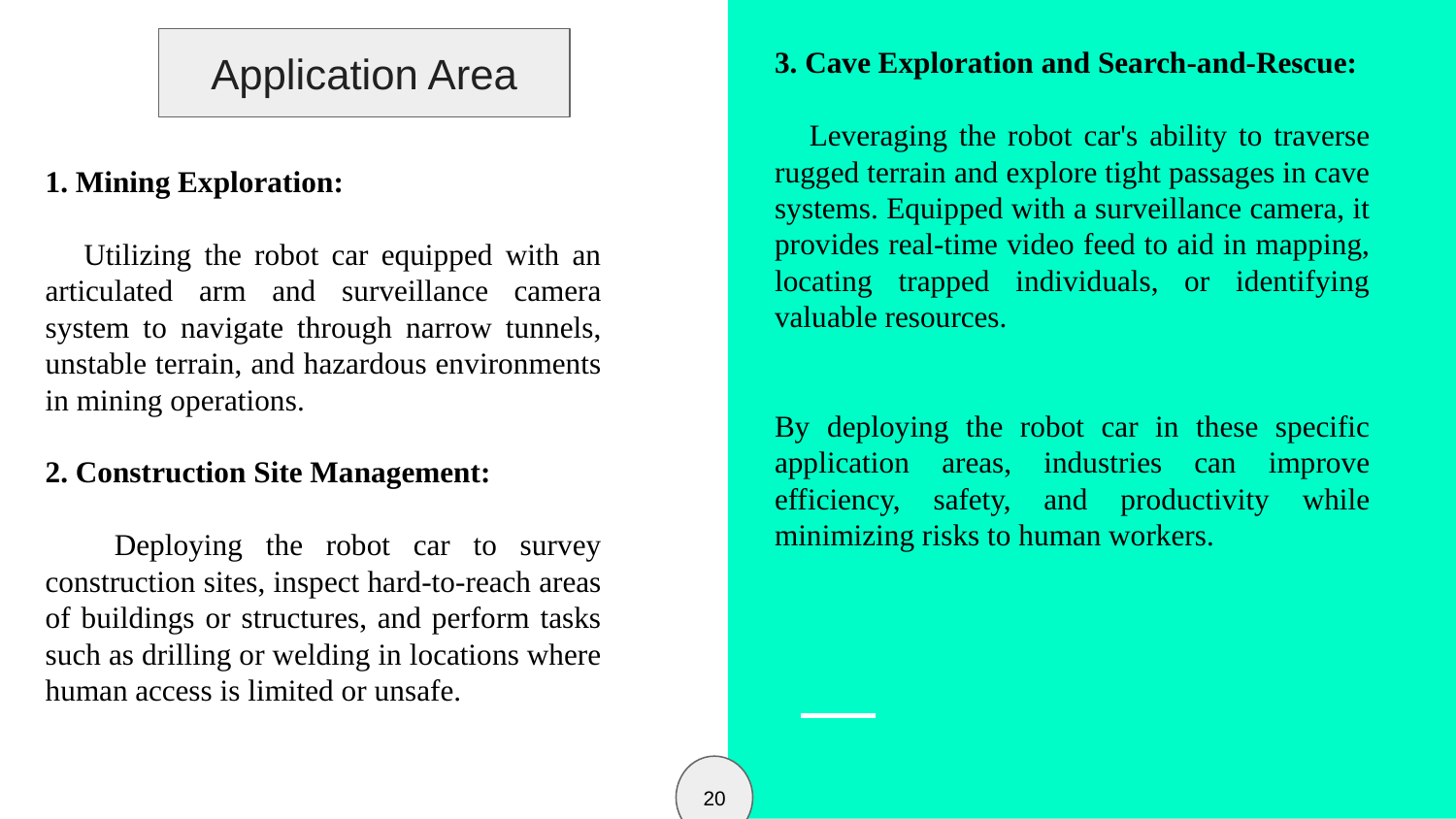

Application Area
3. Cave Exploration and Search-and-Rescue:

   Leveraging the robot car's ability to traverse rugged terrain and explore tight passages in cave systems. Equipped with a surveillance camera, it provides real-time video feed to aid in mapping, locating trapped individuals, or identifying valuable resources.

By deploying the robot car in these specific application areas, industries can improve efficiency, safety, and productivity while minimizing risks to human workers.

1. Mining Exploration:

   Utilizing the robot car equipped with an articulated arm and surveillance camera system to navigate through narrow tunnels, unstable terrain, and hazardous environments in mining operations.

2. Construction Site Management:

   Deploying the robot car to survey construction sites, inspect hard-to-reach areas of buildings or structures, and perform tasks such as drilling or welding in locations where human access is limited or unsafe.

20